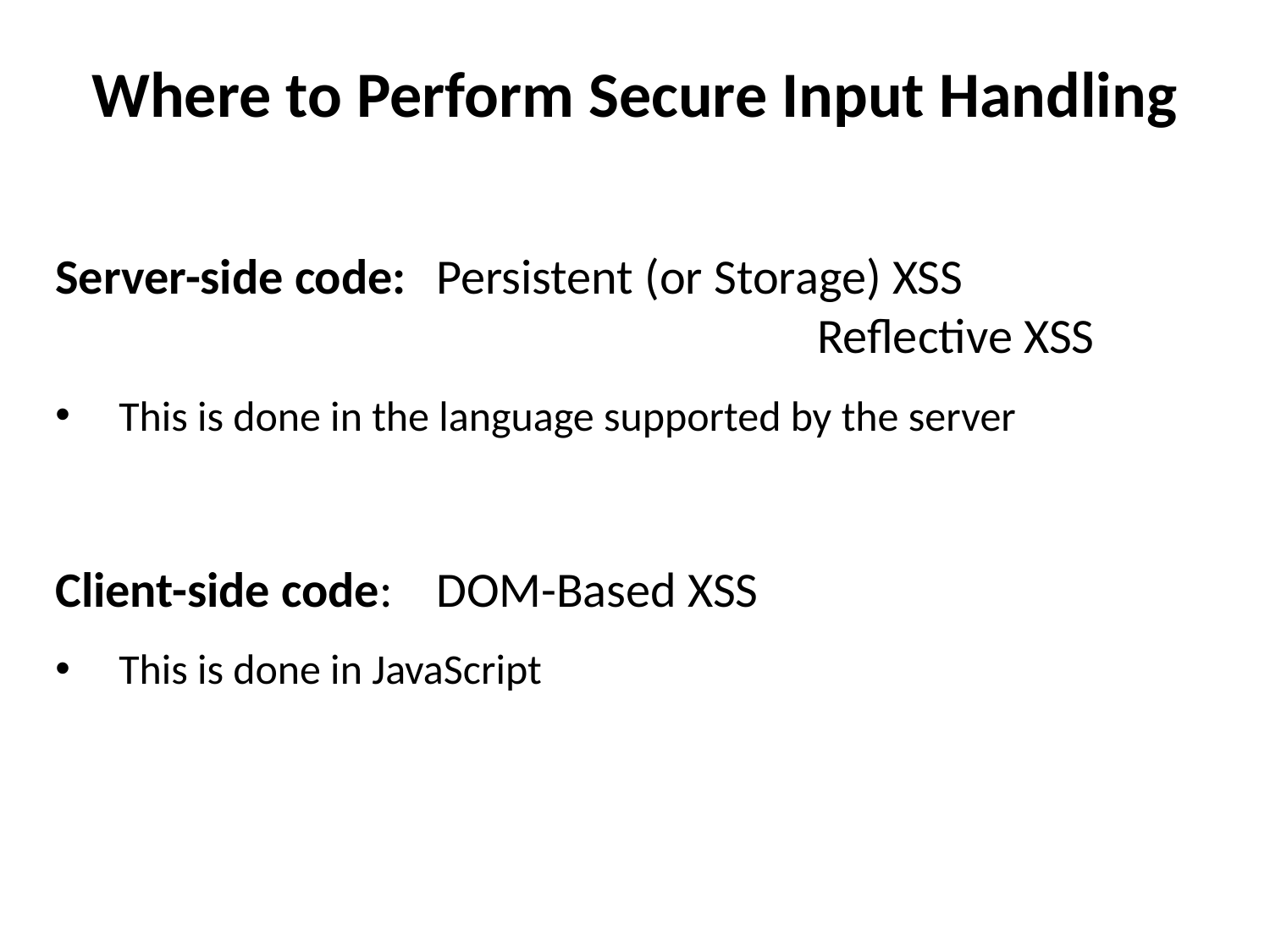

Where to Perform Secure Input Handling
Server-side code: 	Persistent (or Storage) XSS
						Reflective XSS

This is done in the language supported by the server

Client-side code:	DOM-Based XSS

This is done in JavaScript